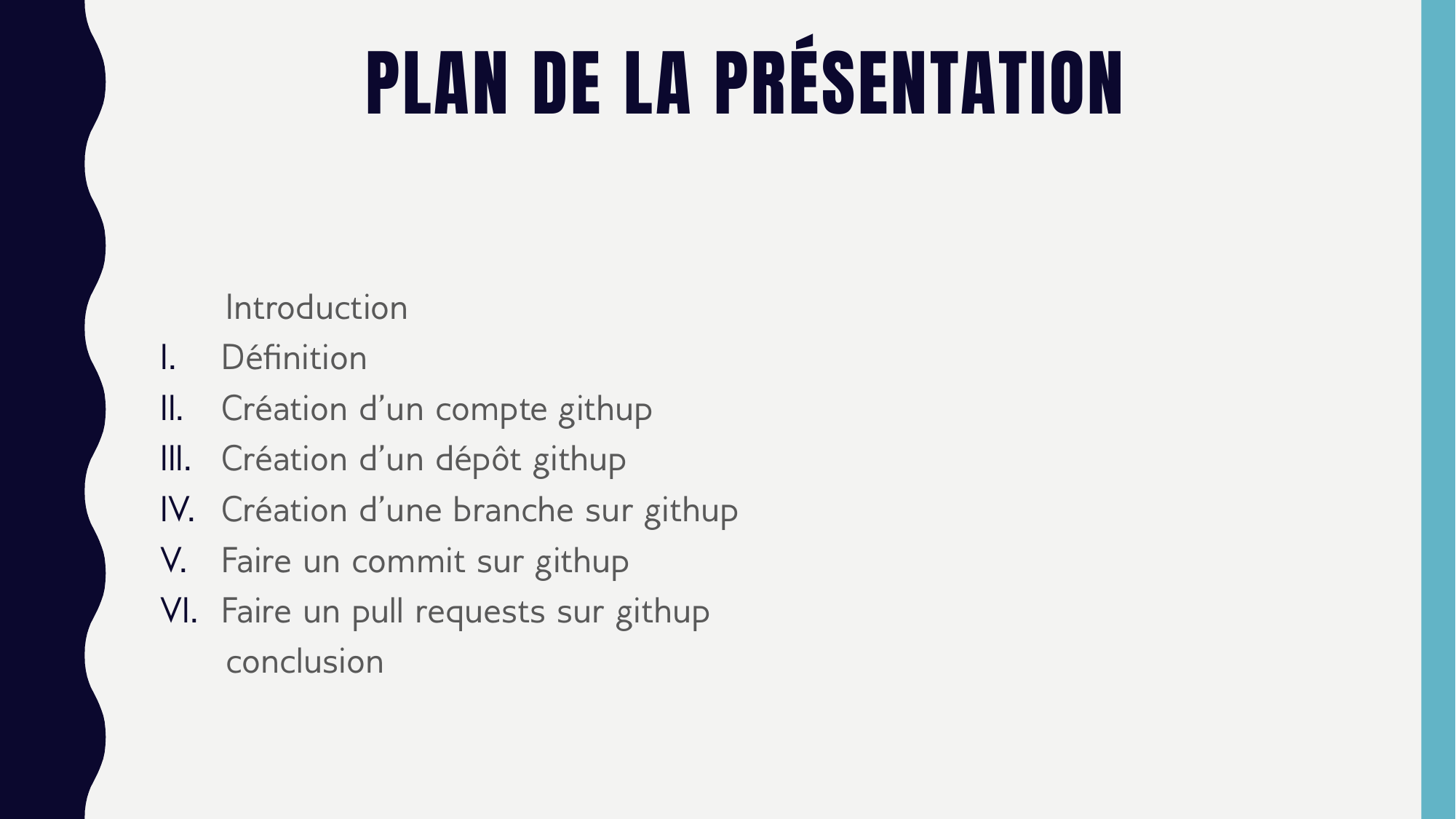

# Plan de la présentation
      Introduction
Définition
Création d’un compte githup
Création d’un dépôt githup
Création d’une branche sur githup
Faire un commit sur githup
Faire un pull requests sur githup
      conclusion